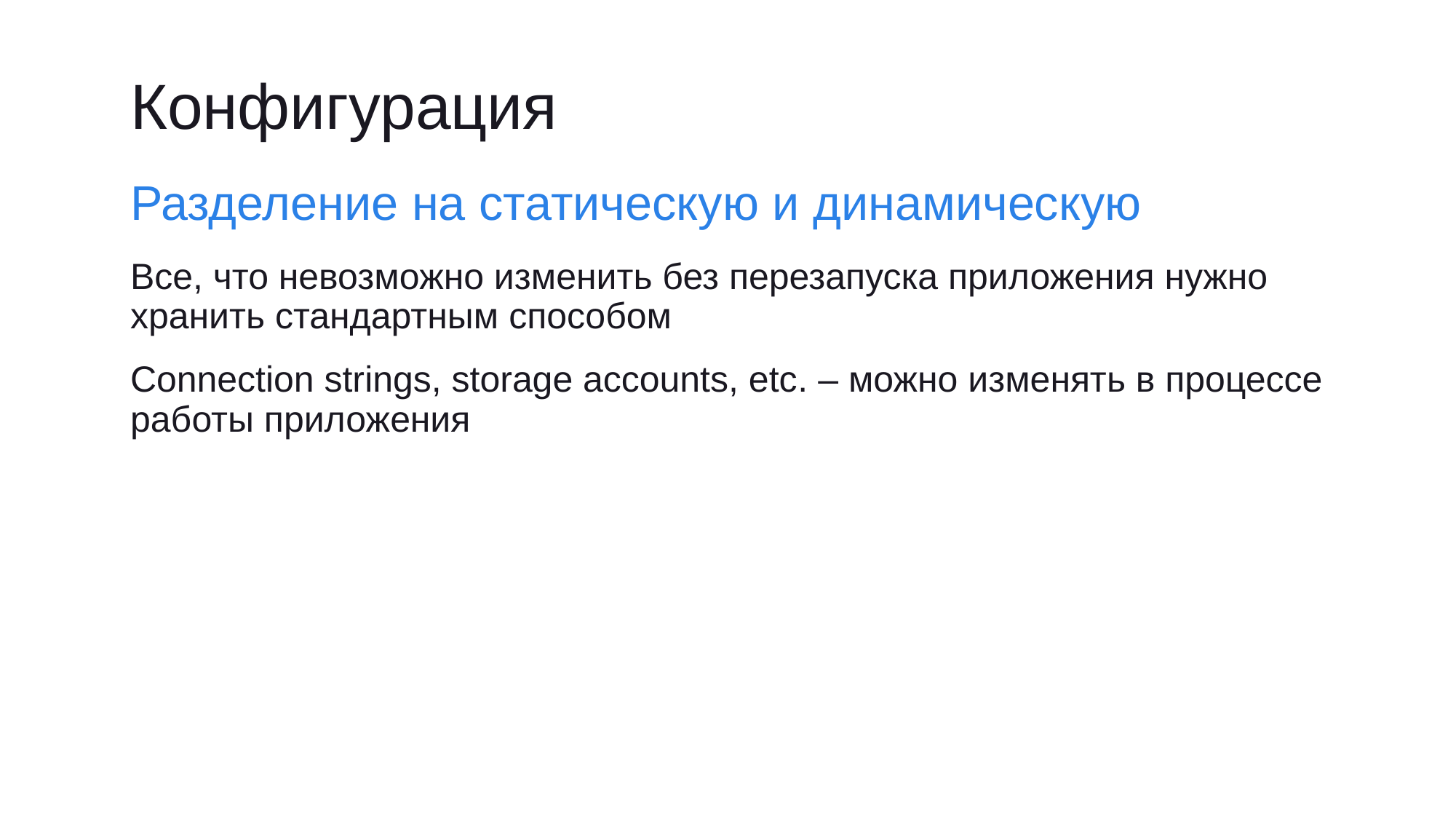

# Конфигурация
Разделение на статическую и динамическую
Все, что невозможно изменить без перезапуска приложения нужно хранить стандартным способом
Connection strings, storage accounts, etc. – можно изменять в процессе работы приложения